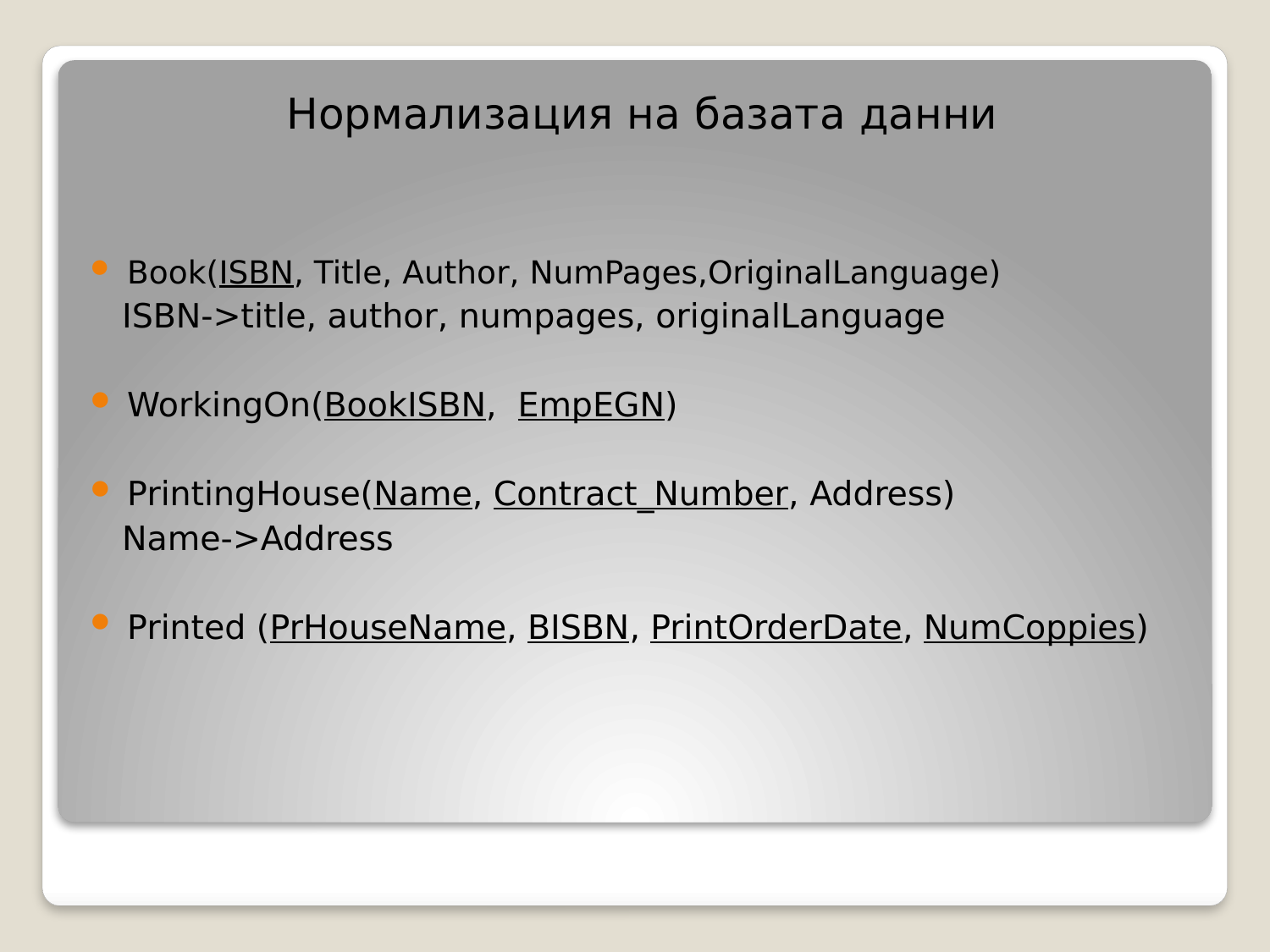

Нормализация на базата данни

Book(ISBN, Title, Author, NumPages,OriginalLanguage)
   ISBN->title, author, numpages, originalLanguage

WorkingOn(BookISBN,  EmpEGN)

PrintingHouse(Name, Contract_Number, Address)
   Name->Address

Printed (PrHouseName, BISBN, PrintOrderDate, NumCoppies)